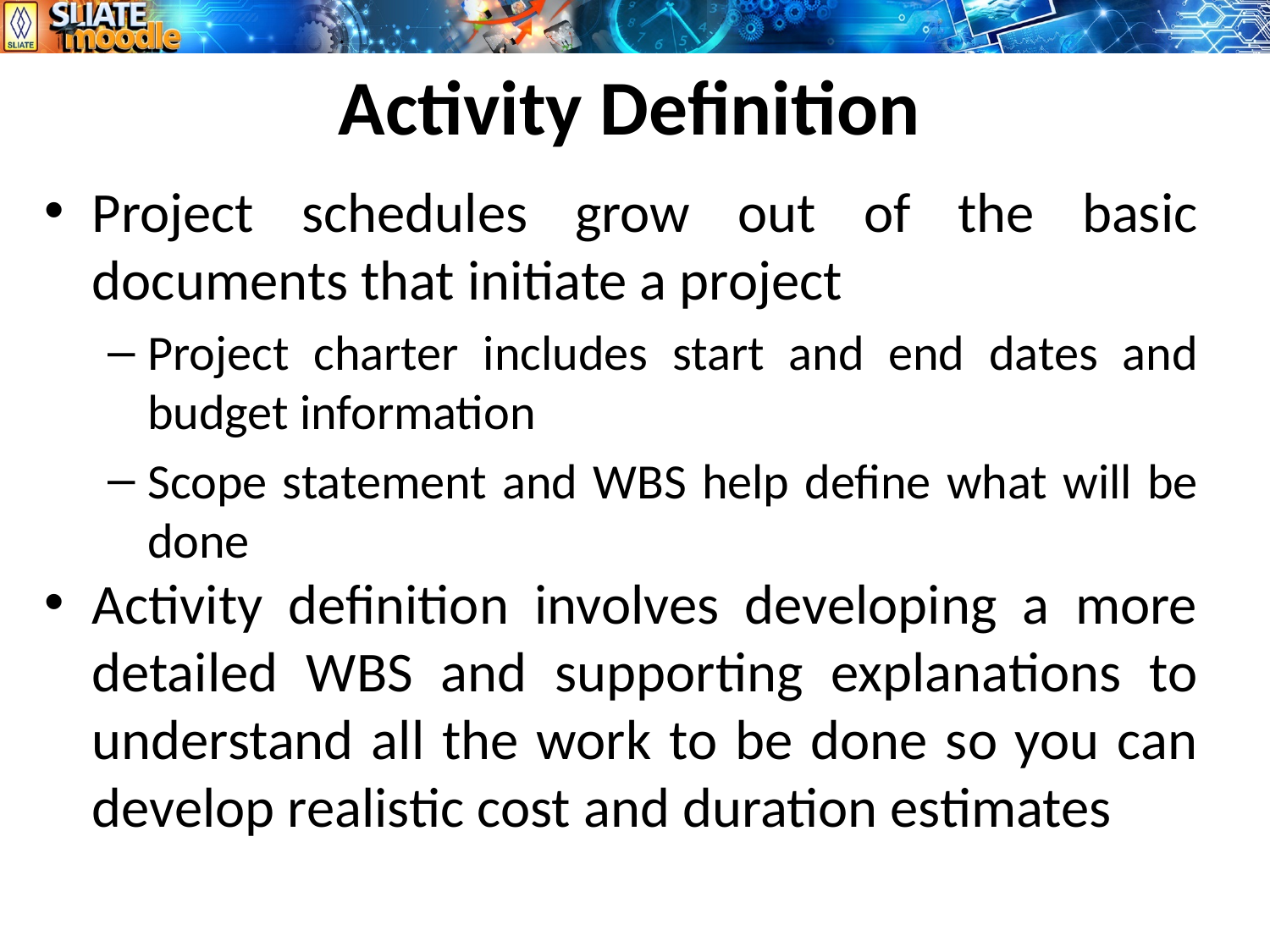

# Activity Definition
Project schedules grow out of the basic documents that initiate a project
Project charter includes start and end dates and budget information
Scope statement and WBS help define what will be done
Activity definition involves developing a more detailed WBS and supporting explanations to understand all the work to be done so you can develop realistic cost and duration estimates

6